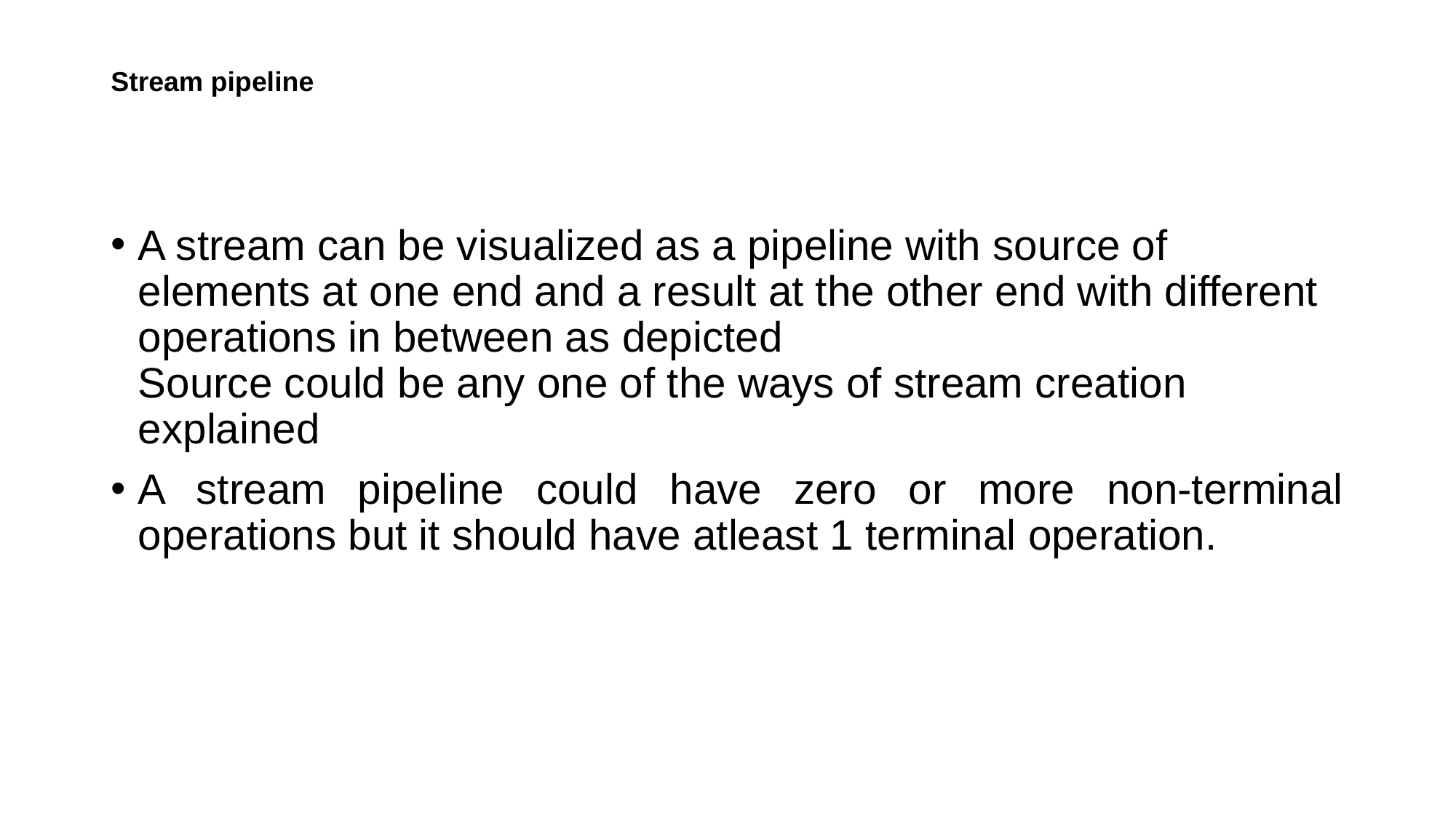

# Stream pipeline
A stream can be visualized as a pipeline with source of elements at one end and a result at the other end with different operations in between as depicted
Source could be any one of the ways of stream creation explained
A stream pipeline could have zero or more non-terminal operations but it should have atleast 1 terminal operation.